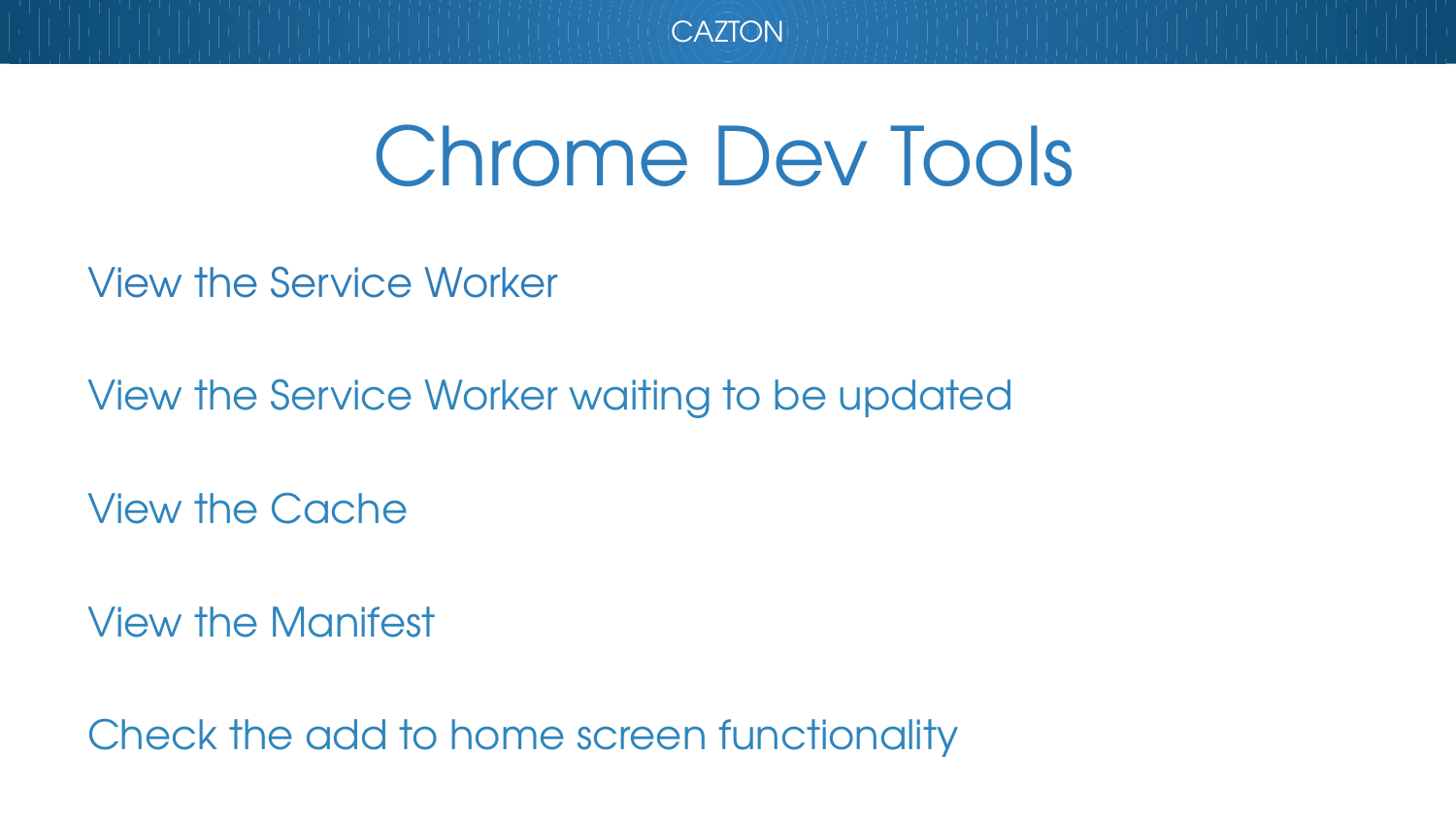

# Chrome Dev Tools
View the Service Worker

View the Service Worker waiting to be updated

View the Cache

View the Manifest

Check the add to home screen functionality